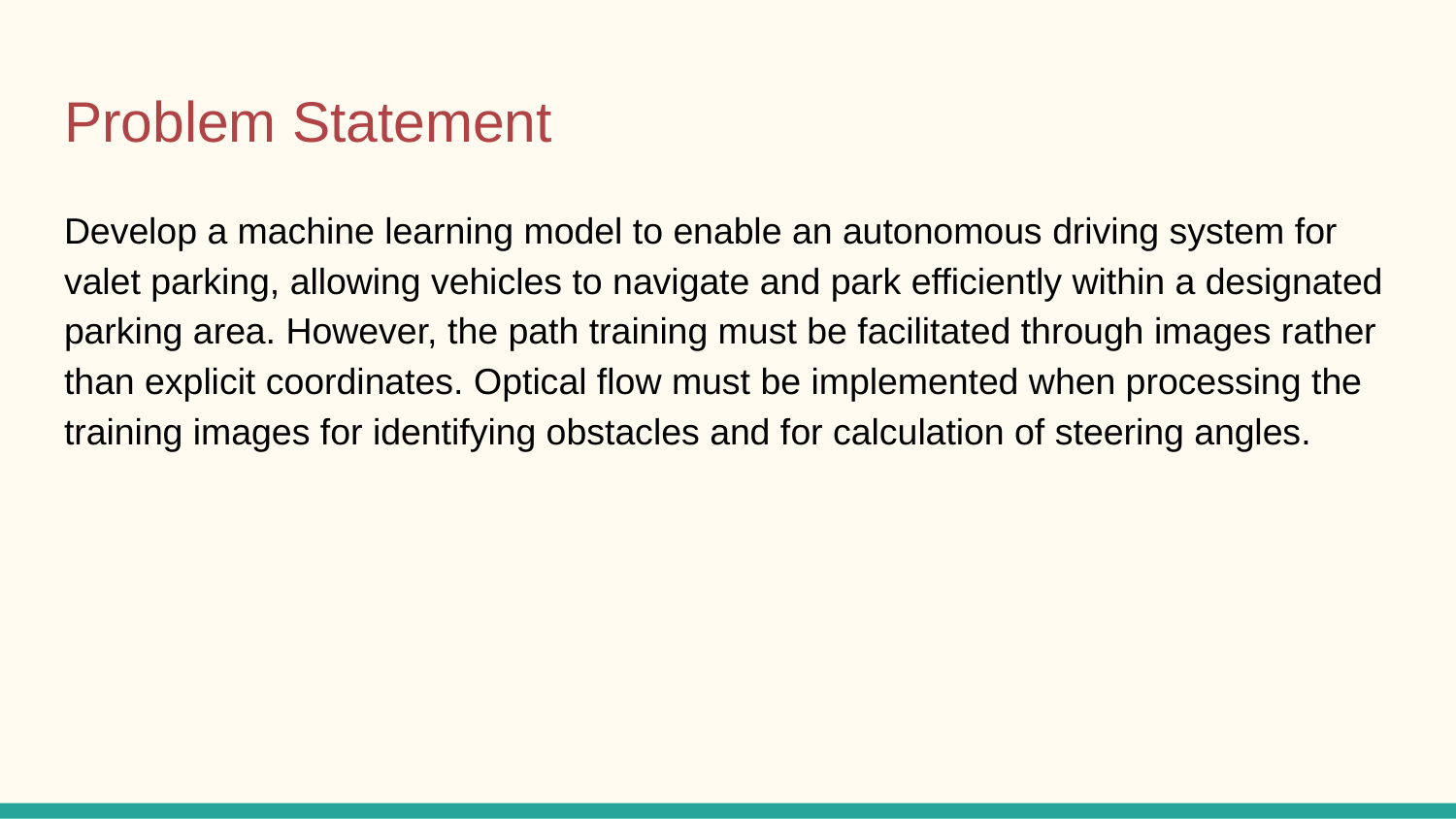

# Problem Statement
Develop a machine learning model to enable an autonomous driving system for valet parking, allowing vehicles to navigate and park efficiently within a designated parking area. However, the path training must be facilitated through images rather than explicit coordinates. Optical flow must be implemented when processing the training images for identifying obstacles and for calculation of steering angles.